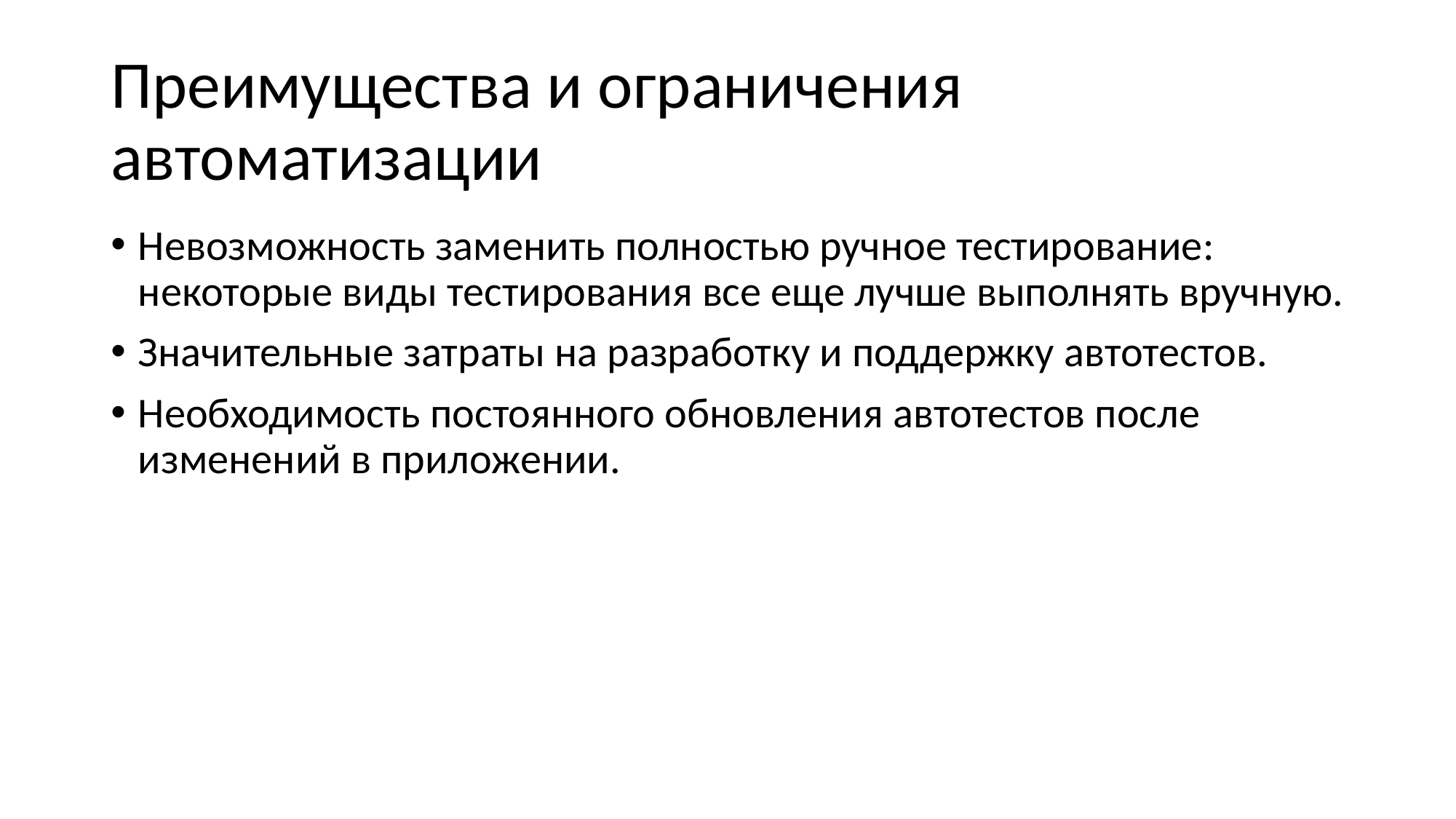

# Преимущества и ограничения автоматизации
Невозможность заменить полностью ручное тестирование: некоторые виды тестирования все еще лучше выполнять вручную.
Значительные затраты на разработку и поддержку автотестов.
Необходимость постоянного обновления автотестов после изменений в приложении.